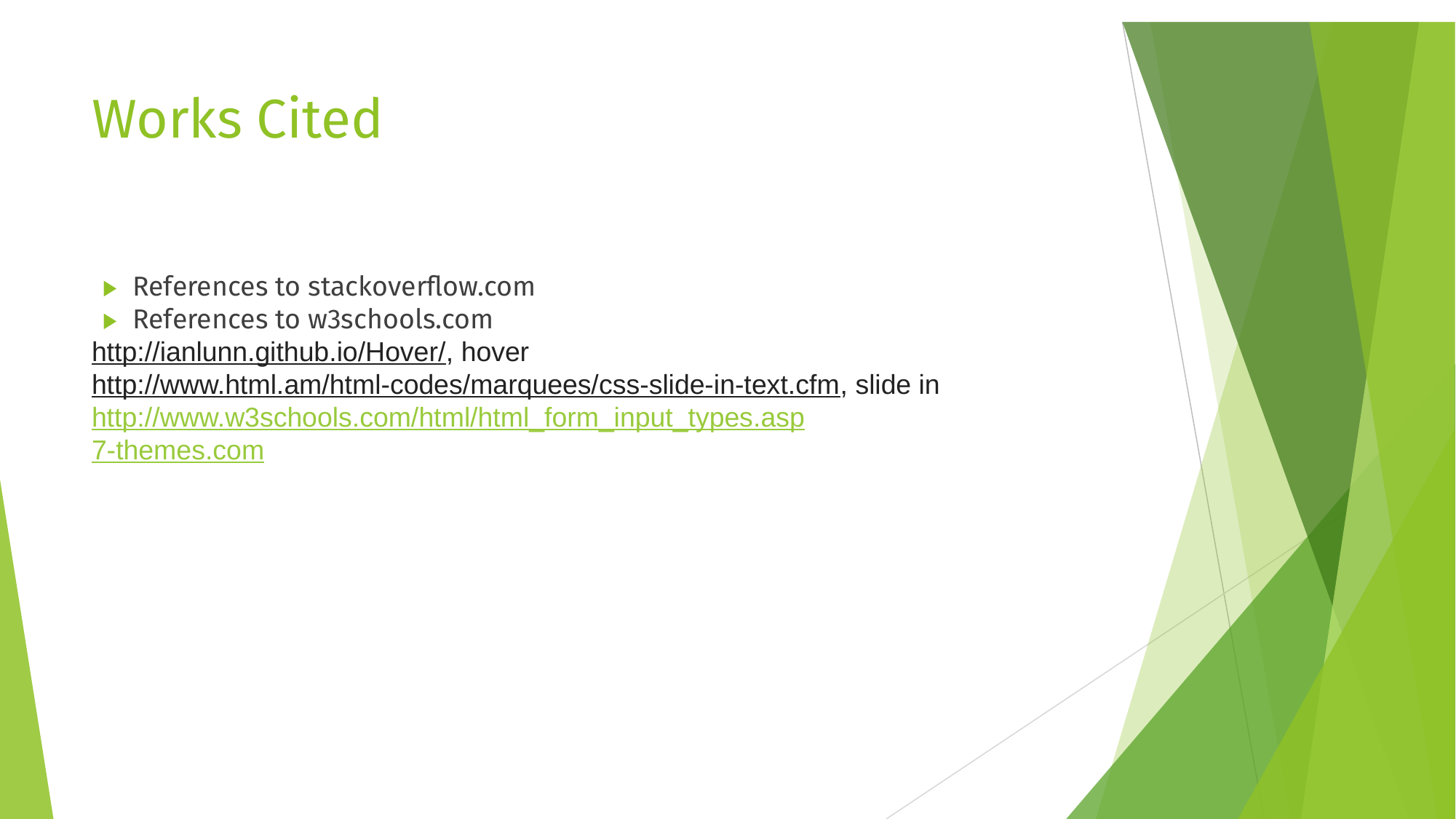

# Works Cited
References to stackoverflow.com
References to w3schools.com
http://ianlunn.github.io/Hover/, hover
http://www.html.am/html-codes/marquees/css-slide-in-text.cfm, slide in
http://www.w3schools.com/html/html_form_input_types.asp
7-themes.com